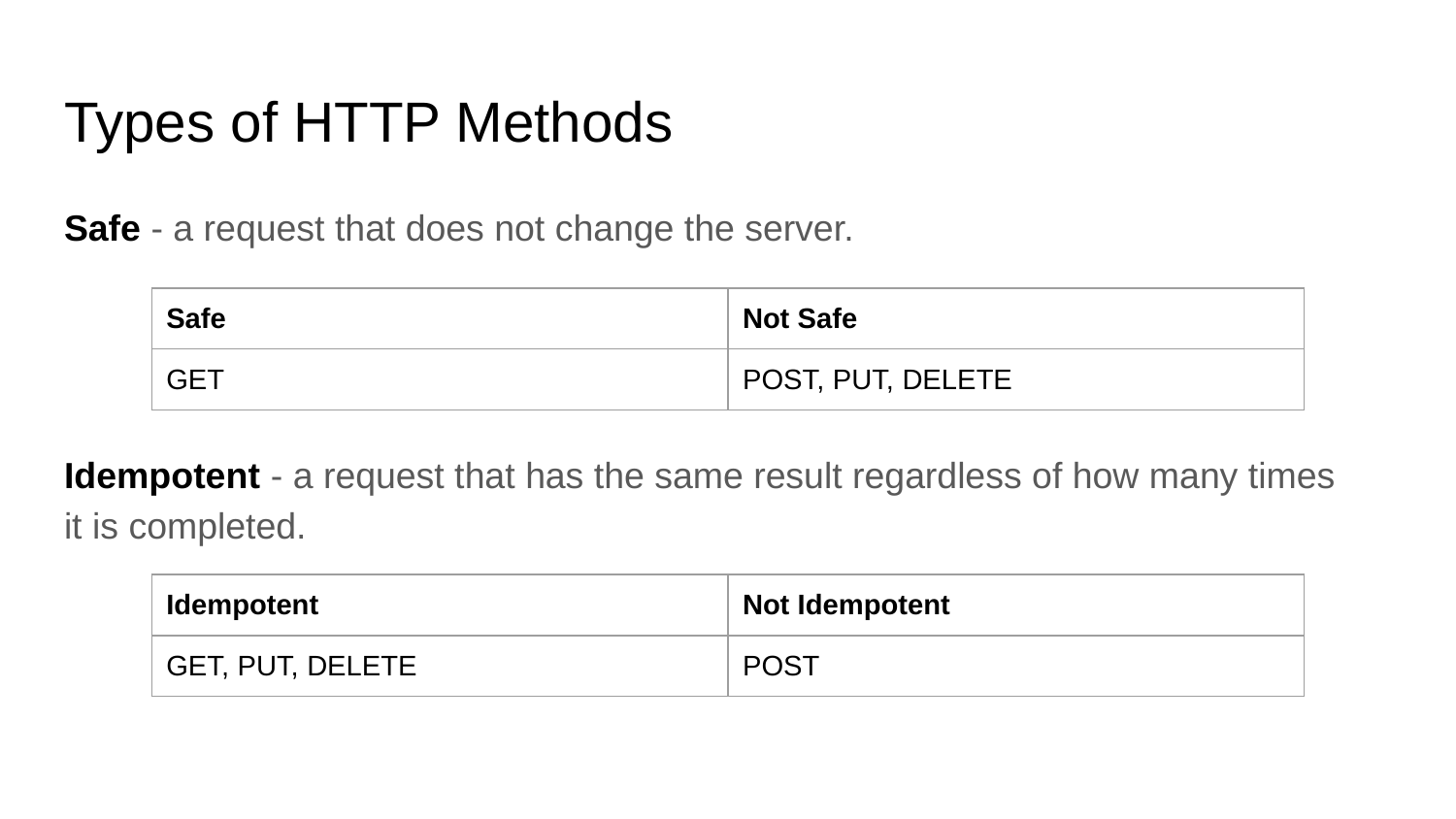

# Types of HTTP Methods
Safe - a request that does not change the server.

Idempotent - a request that has the same result regardless of how many times it is completed.
| Safe | Not Safe |
| --- | --- |
| GET | POST, PUT, DELETE |
| Idempotent | Not Idempotent |
| --- | --- |
| GET, PUT, DELETE | POST |